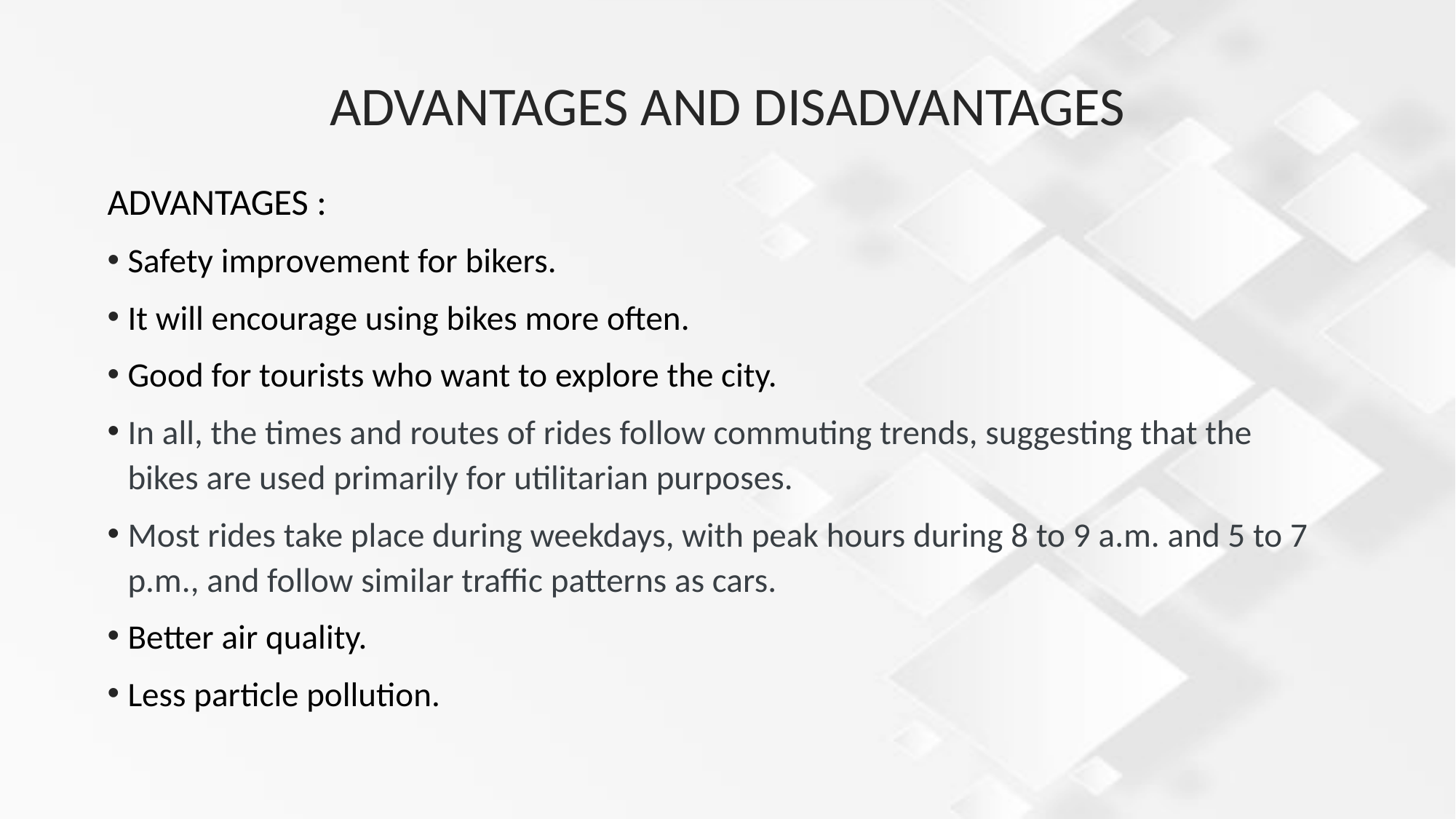

# ADVANTAGES AND DISADVANTAGES
ADVANTAGES :
Safety improvement for bikers.
It will encourage using bikes more often.
Good for tourists who want to explore the city.
In all, the times and routes of rides follow commuting trends, suggesting that the bikes are used primarily for utilitarian purposes.
Most rides take place during weekdays, with peak hours during 8 to 9 a.m. and 5 to 7 p.m., and follow similar traffic patterns as cars.
Better air quality.
Less particle pollution.